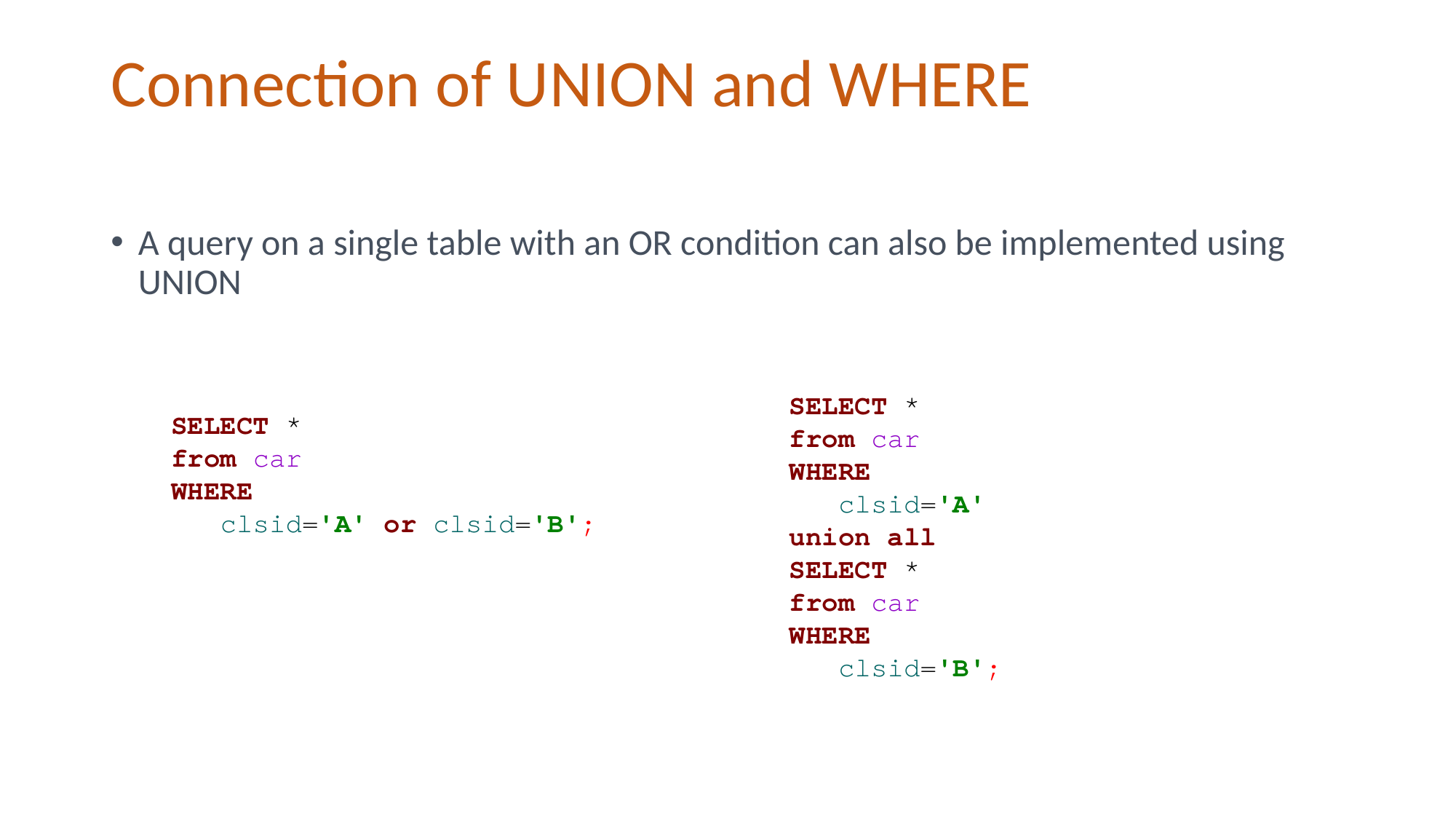

# Connection of UNION and WHERE
A query on a single table with an OR condition can also be implemented using UNION
SELECT *
from car
WHERE
   clsid='A'
union all
SELECT *
from car
WHERE
   clsid='B';
SELECT *
from car
WHERE
   clsid='A' or clsid='B';